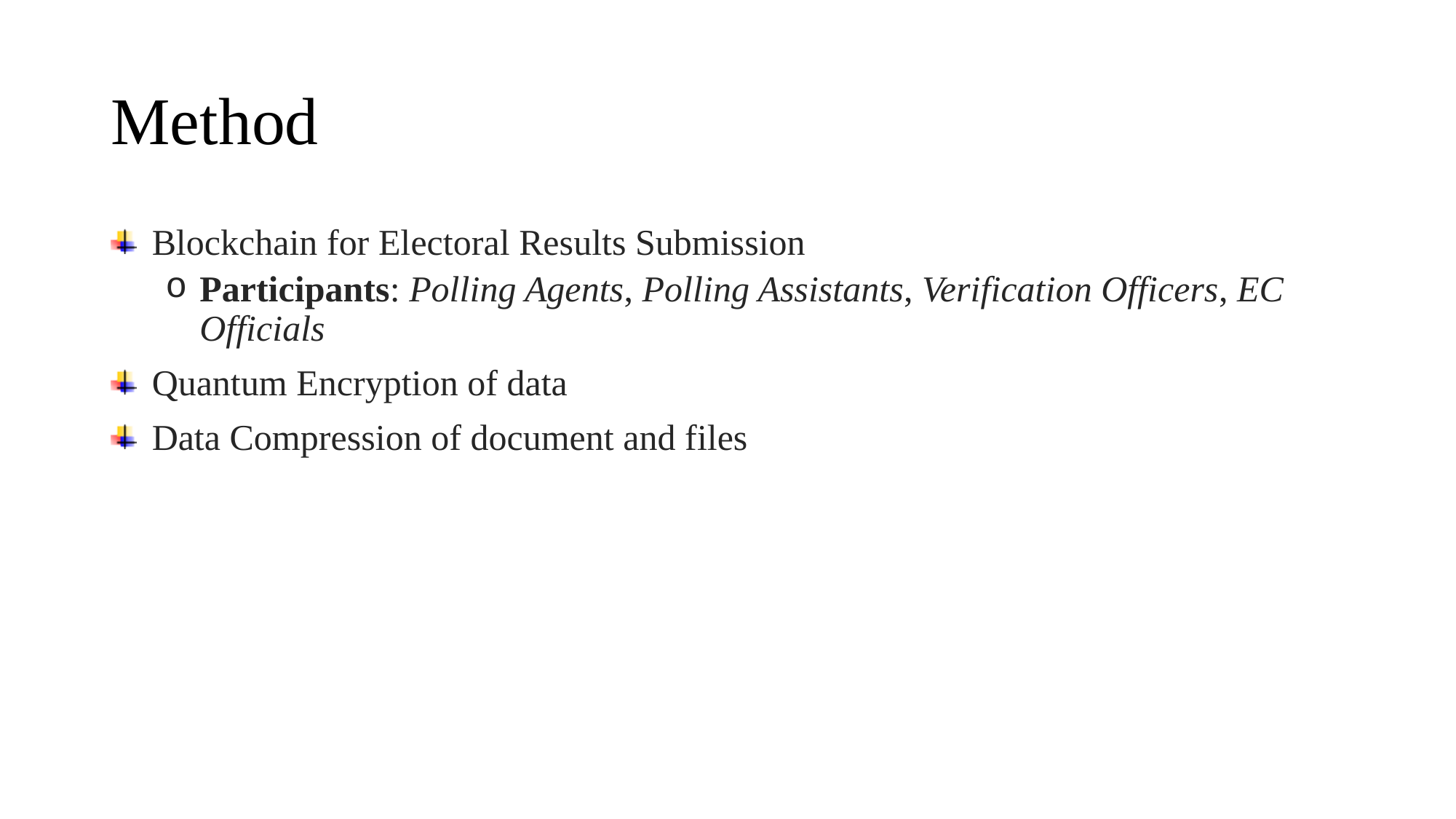

# Method
Blockchain for Electoral Results Submission
Participants: Polling Agents, Polling Assistants, Verification Officers, EC Officials
Quantum Encryption of data
Data Compression of document and files